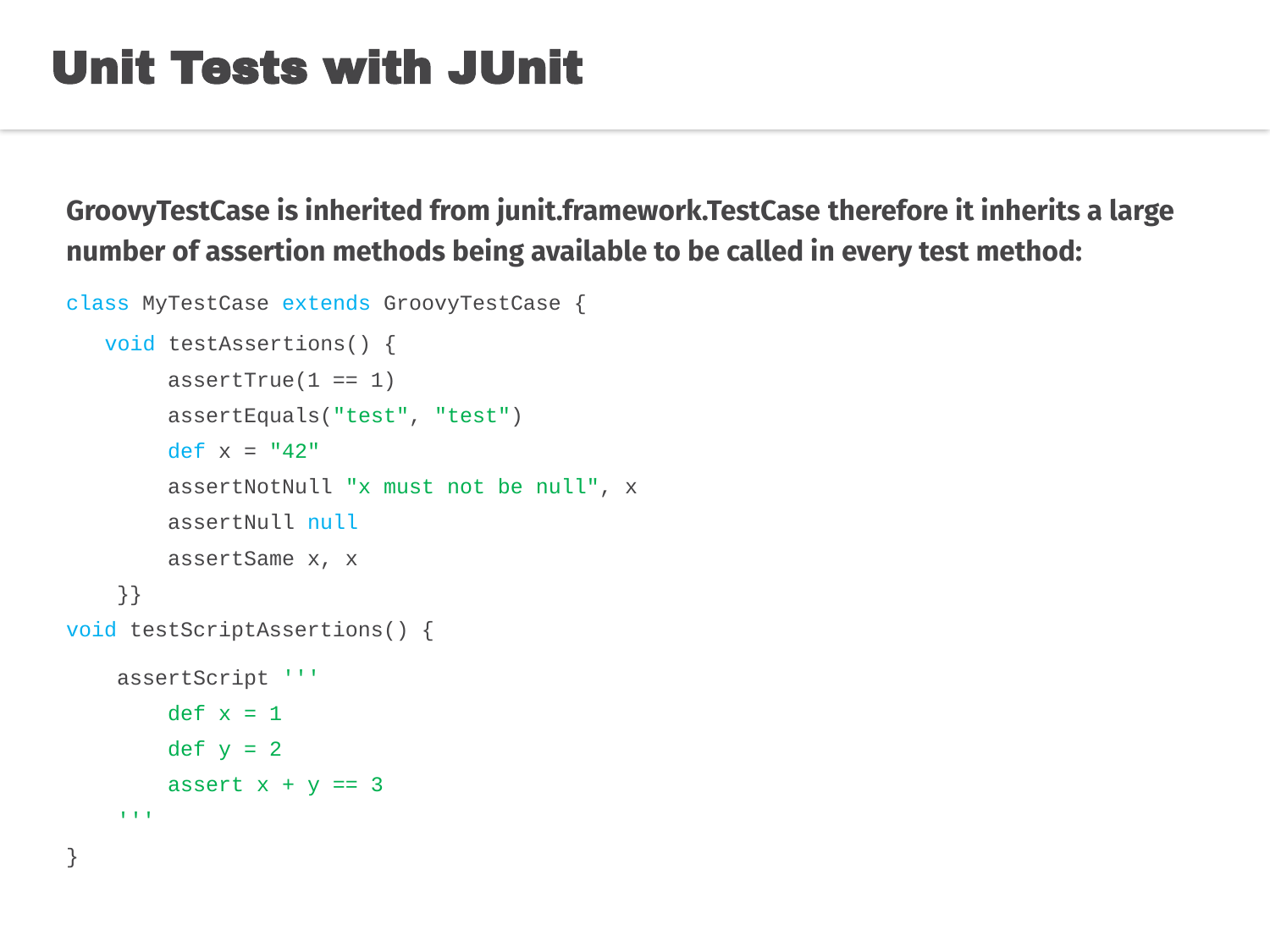

Unit Tests with JUnit
GroovyTestCase is inherited from junit.framework.TestCase therefore it inherits a large number of assertion methods being available to be called in every test method:
class MyTestCase extends GroovyTestCase {
    void testAssertions() {
        assertTrue(1 == 1)
        assertEquals("test", "test")
        def x = "42"
        assertNotNull "x must not be null", x
        assertNull null
        assertSame x, x
    }}
void testScriptAssertions() {
    assertScript '''
        def x = 1
        def y = 2
        assert x + y == 3
    '''
}